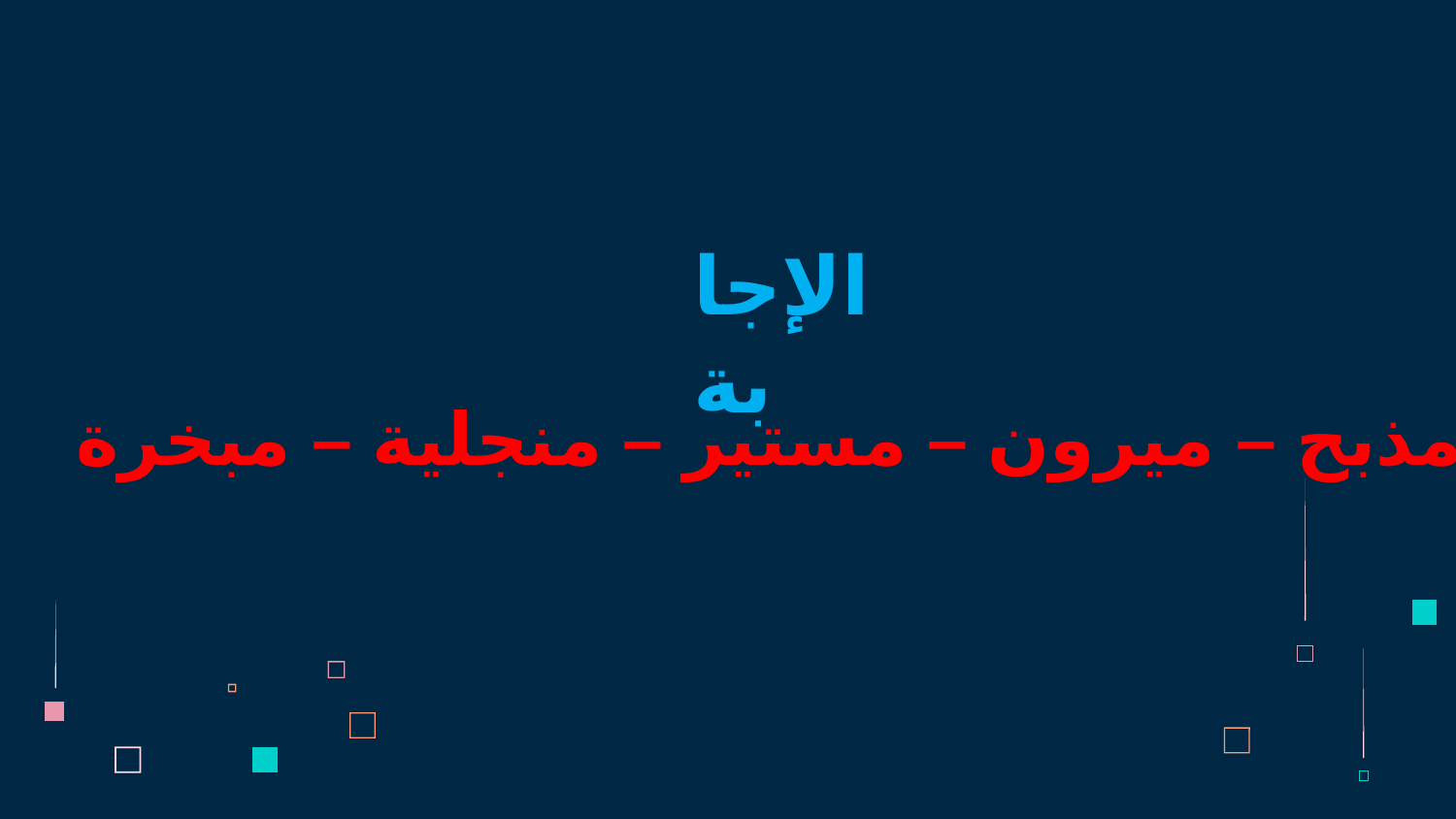

الإجابة
مذبح – ميرون – مستير – منجلية – مبخرة